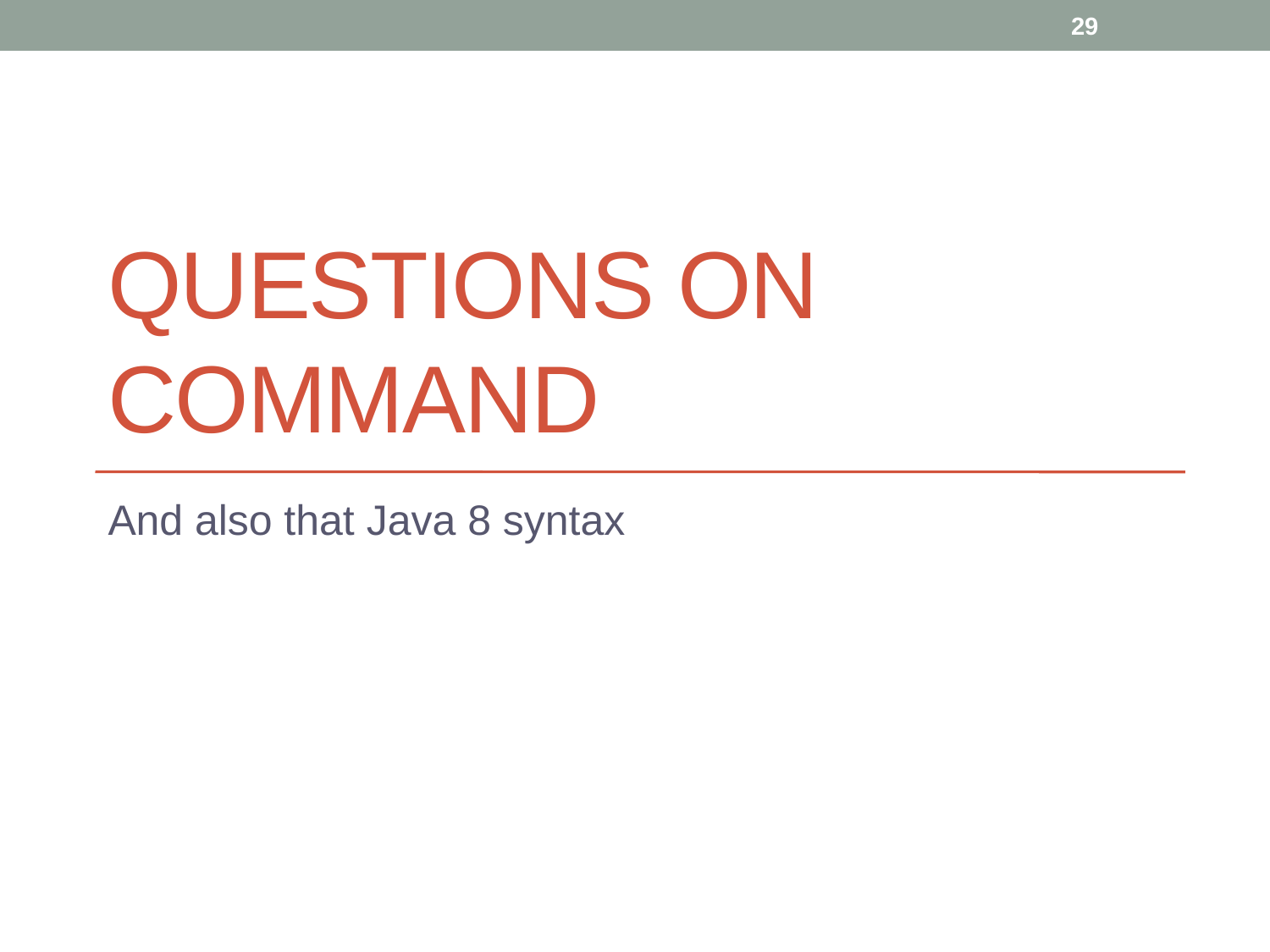

29
# Questions on Command
And also that Java 8 syntax